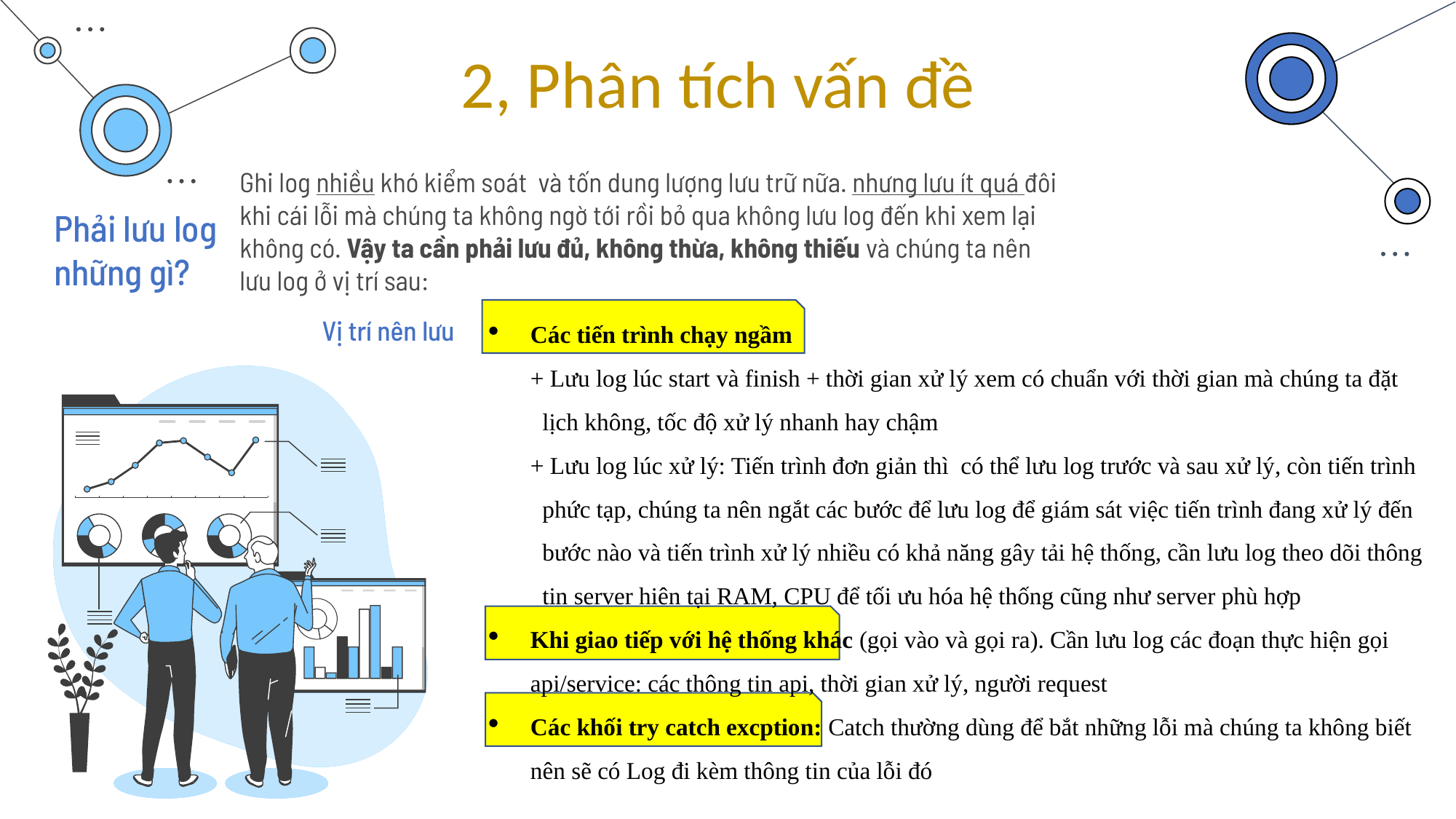

# 2, Phân tích vấn đề
Ghi log nhiều khó kiểm soát  và tốn dung lượng lưu trữ nữa. nhưng lưu ít quá đôi khi cái lỗi mà chúng ta không ngờ tới rồi bỏ qua không lưu log đến khi xem lại không có. Vậy ta cần phải lưu đủ, không thừa, không thiếu và chúng ta nên lưu log ở vị trí sau:
Phải lưu log những gì?
Các tiến trình chạy ngầm
+ Lưu log lúc start và finish + thời gian xử lý xem có chuẩn với thời gian mà chúng ta đặt lịch không, tốc độ xử lý nhanh hay chậm
+ Lưu log lúc xử lý: Tiến trình đơn giản thì  có thể lưu log trước và sau xử lý, còn tiến trình phức tạp, chúng ta nên ngắt các bước để lưu log để giám sát việc tiến trình đang xử lý đến bước nào và tiến trình xử lý nhiều có khả năng gây tải hệ thống, cần lưu log theo dõi thông tin server hiên tại RAM, CPU để tối ưu hóa hệ thống cũng như server phù hợp
Khi giao tiếp với hệ thống khác (gọi vào và gọi ra). Cần lưu log các đoạn thực hiện gọi api/service: các thông tin api, thời gian xử lý, người request
Các khối try catch excption: Catch thường dùng để bắt những lỗi mà chúng ta không biết nên sẽ có Log đi kèm thông tin của lỗi đó

Vị trí nên lưu